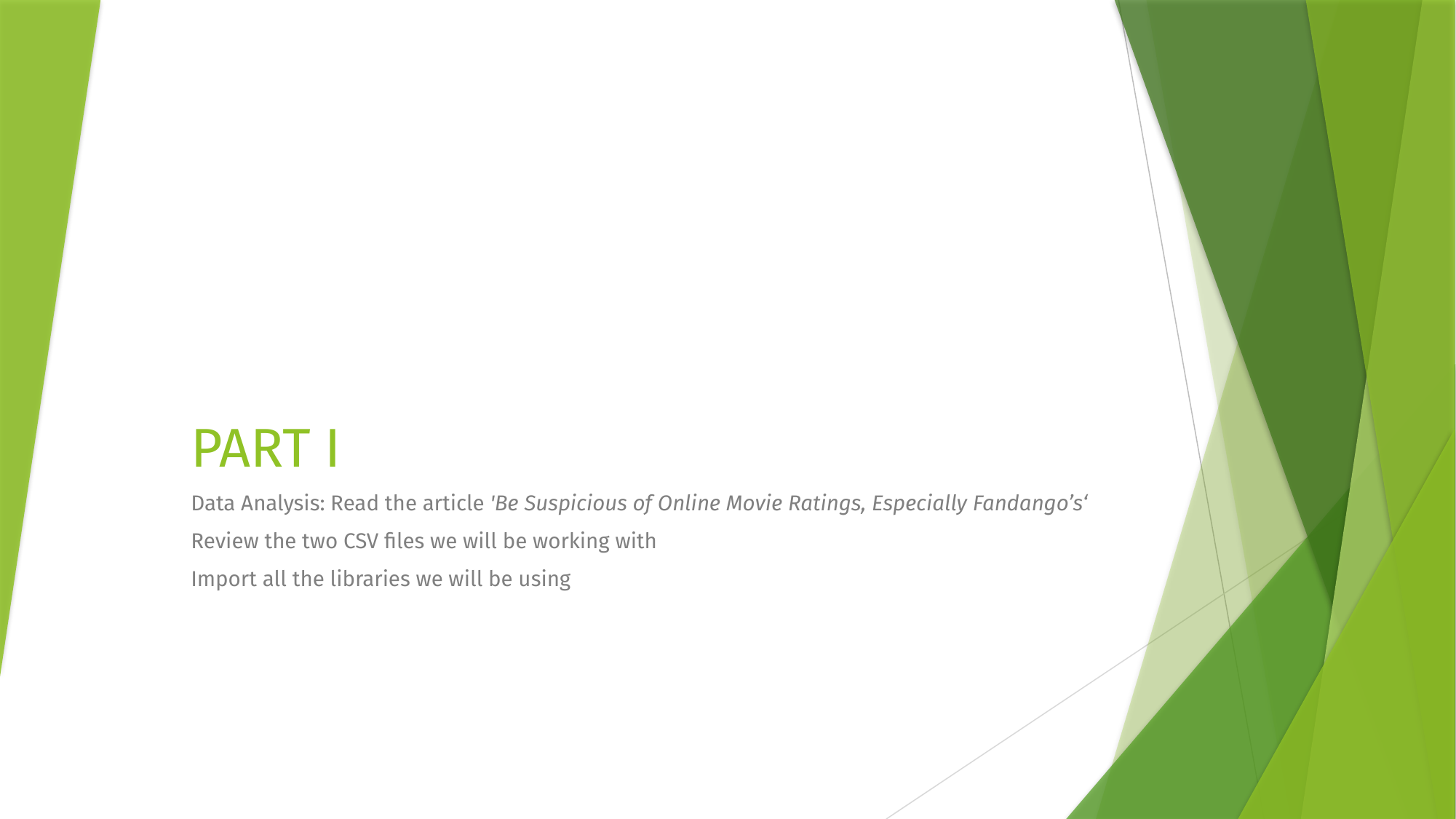

# PART I
Data Analysis: Read the article 'Be Suspicious of Online Movie Ratings, Especially Fandango’s‘
Review the two CSV files we will be working with
Import all the libraries we will be using